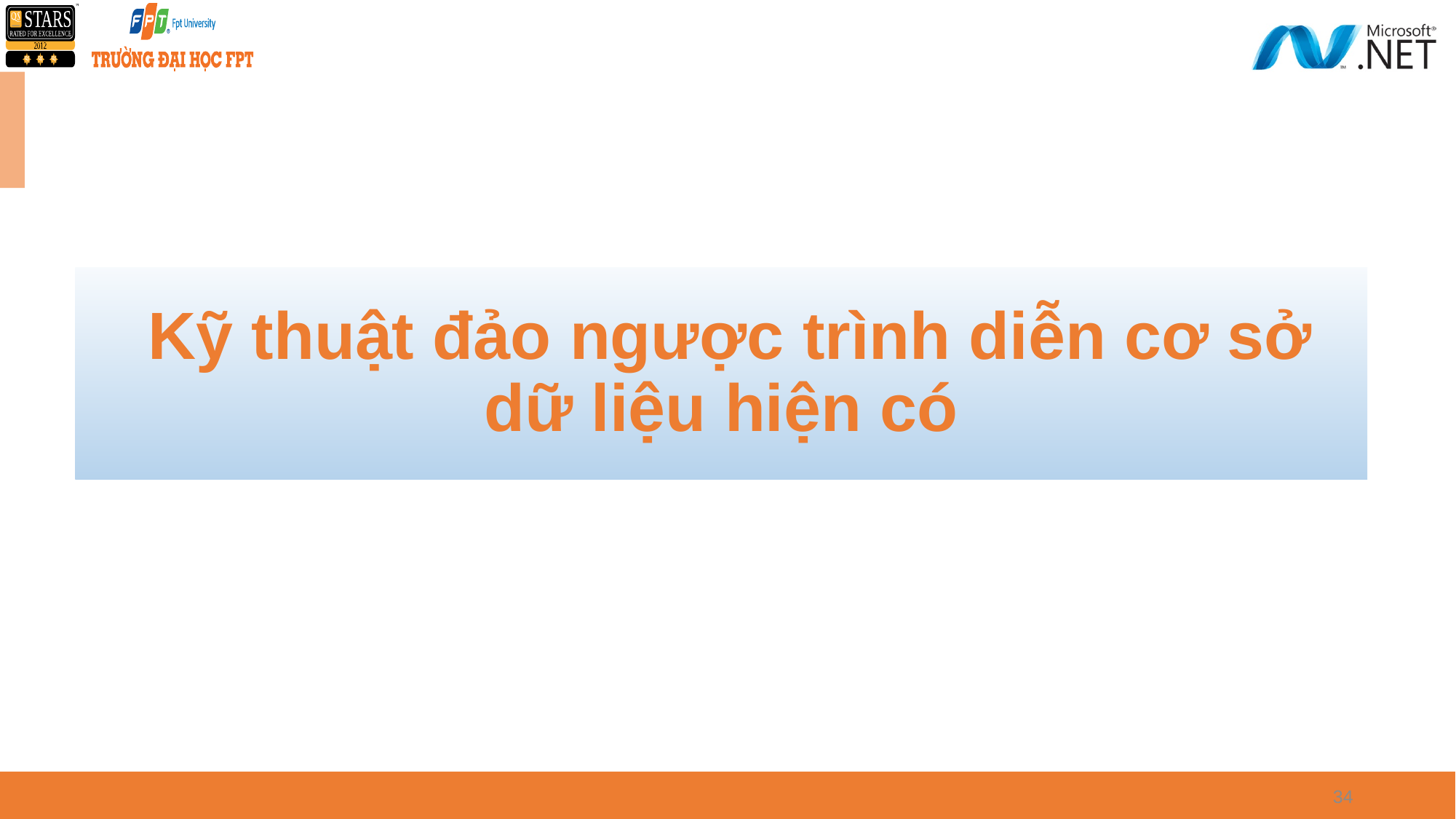

Kỹ thuật đảo ngược trình diễn cơ sở dữ liệu hiện có
34